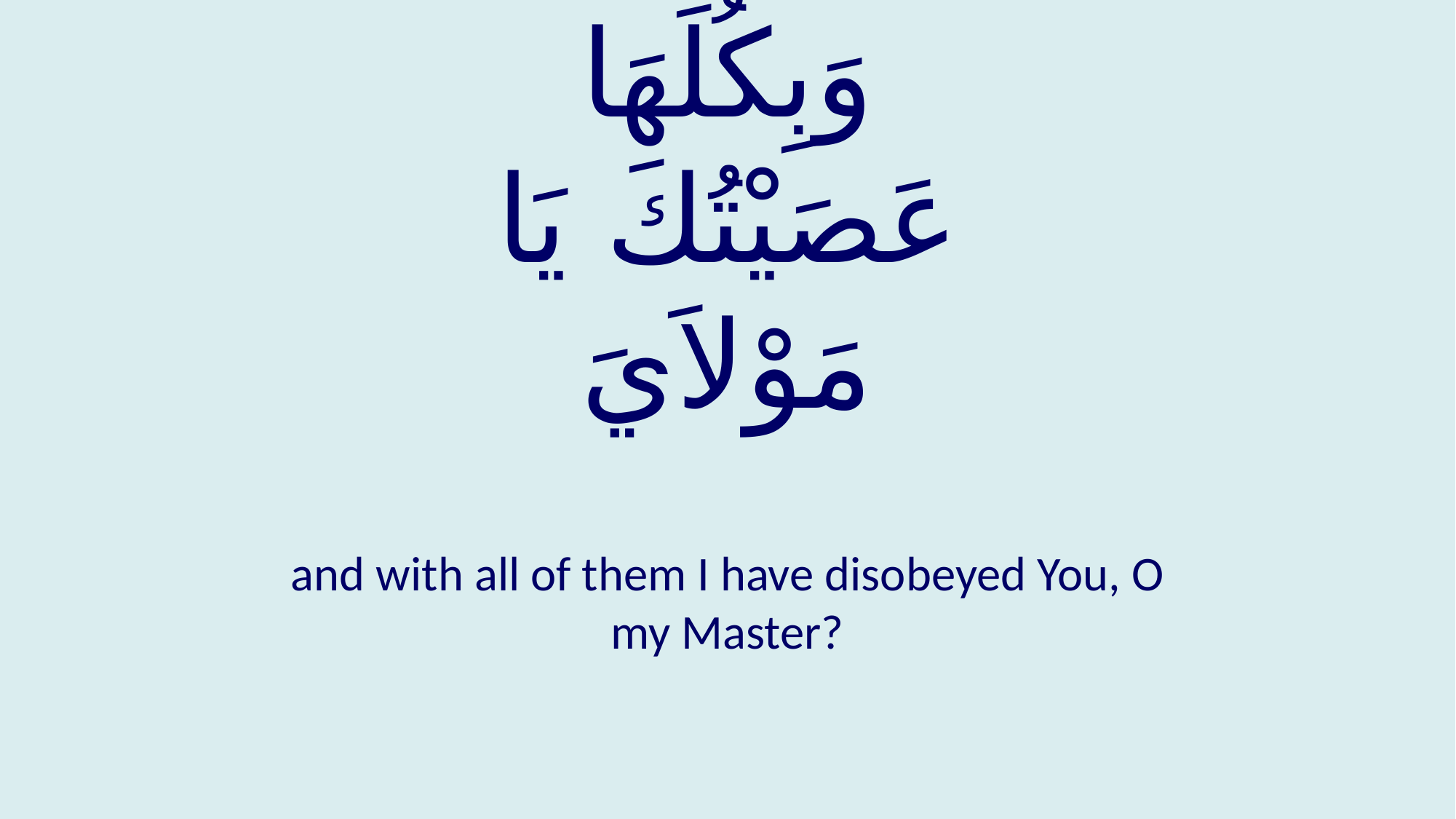

# وَبِكُلِّهَا عَصَيْتُكَ يَا مَوْلاَيَ
and with all of them I have disobeyed You, O my Master?